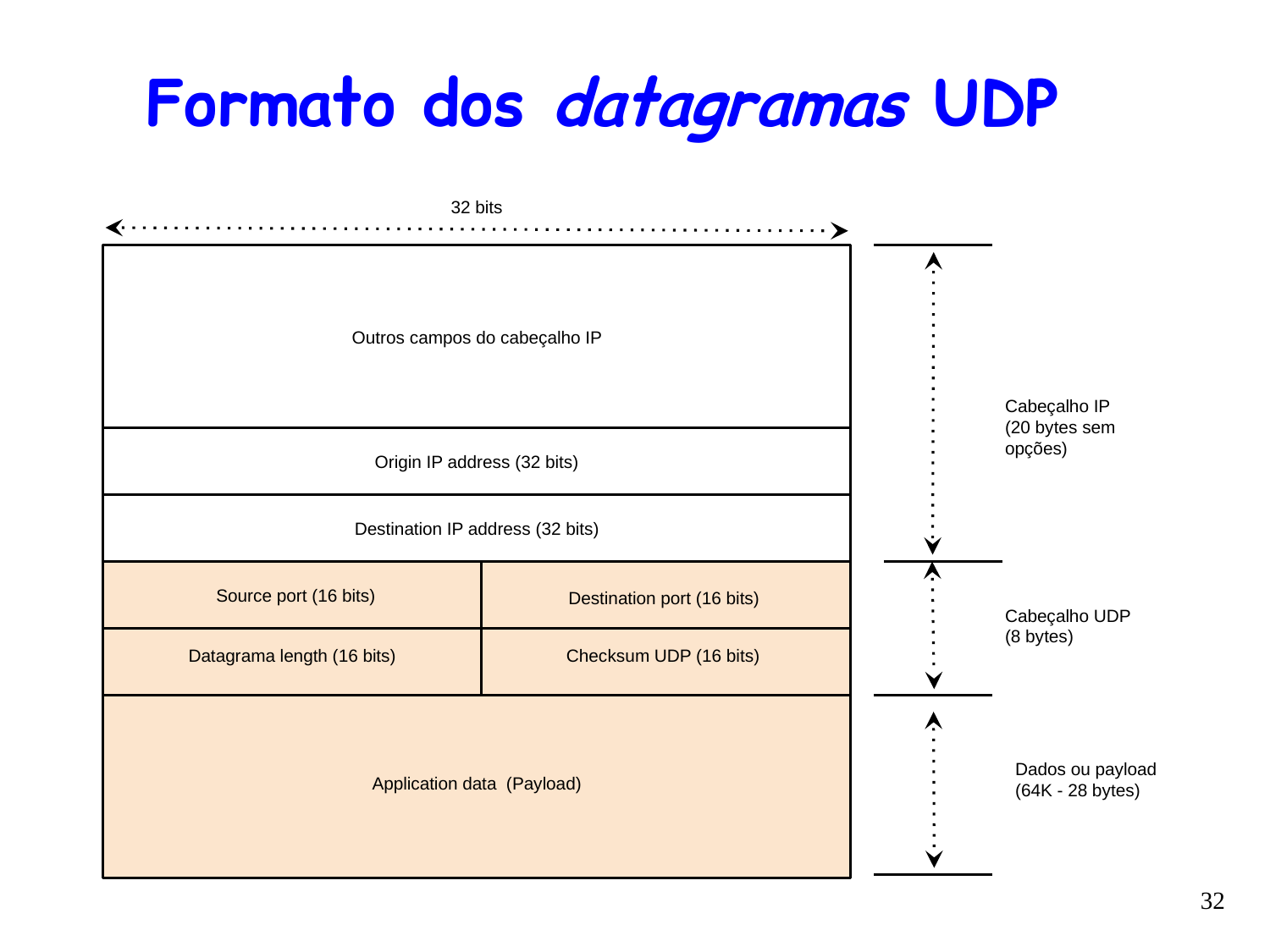

# Formato dos datagramas UDP
32 bits

Outros campos do cabeçalho IP
Cabeçalho IP
(20 bytes sem
opções)
Origin IP address (32 bits)

Destination IP address (32 bits)

Source port (16 bits)
Destination port (16 bits)

Cabeçalho UDP
(8 bytes)
Datagrama length (16 bits)
Checksum UDP (16 bits)

Payload do datagrama UDP
Application data  (Payload)
Dados ou payload
(64K - 28 bytes)

32